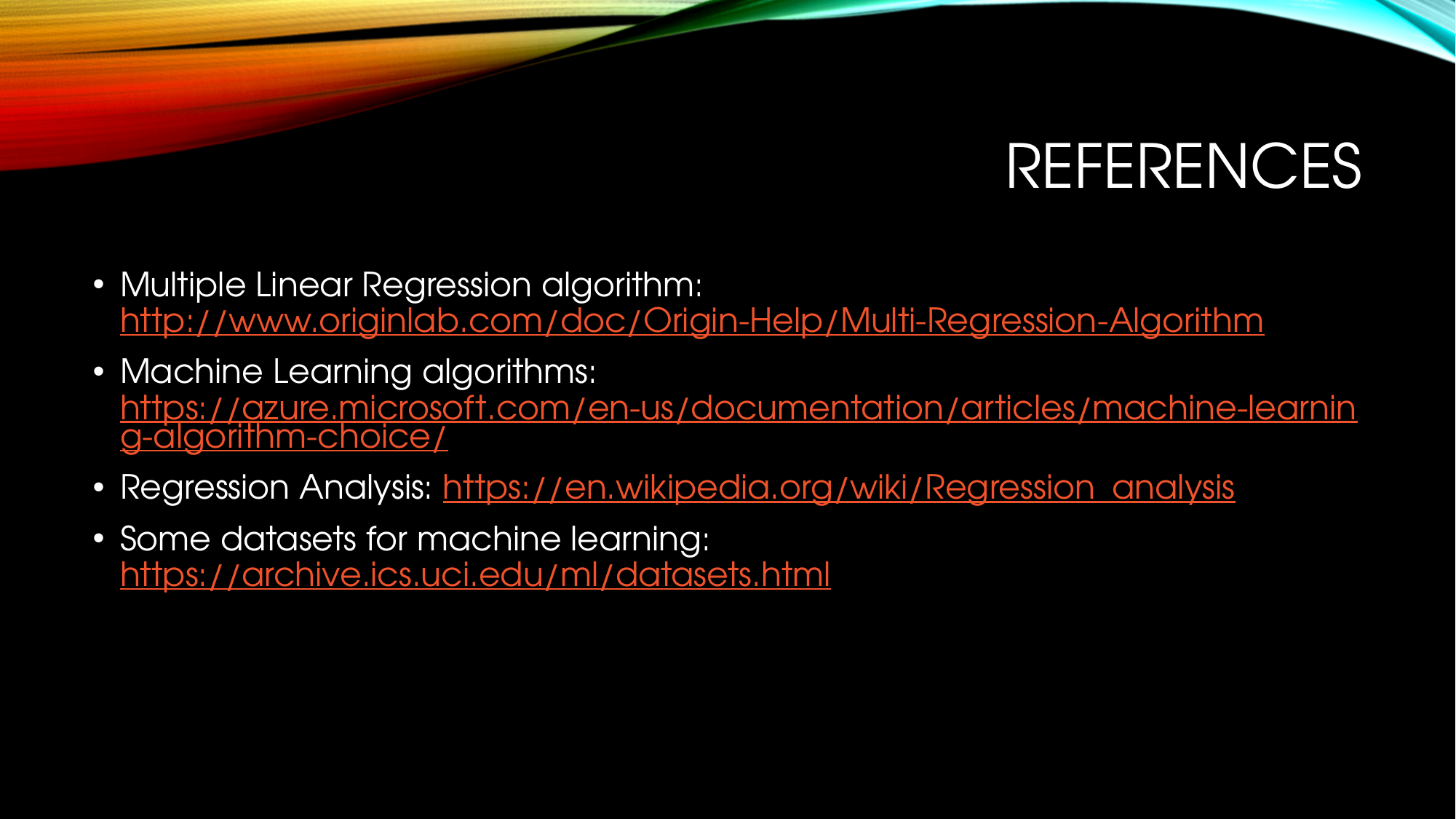

# REFERENCES
Multiple Linear Regression algorithm: http://www.originlab.com/doc/Origin-Help/Multi-Regression-Algorithm
Machine Learning algorithms: https://azure.microsoft.com/en-us/documentation/articles/machine-learning-algorithm-choice/
Regression Analysis: https://en.wikipedia.org/wiki/Regression_analysis
Some datasets for machine learning: https://archive.ics.uci.edu/ml/datasets.html